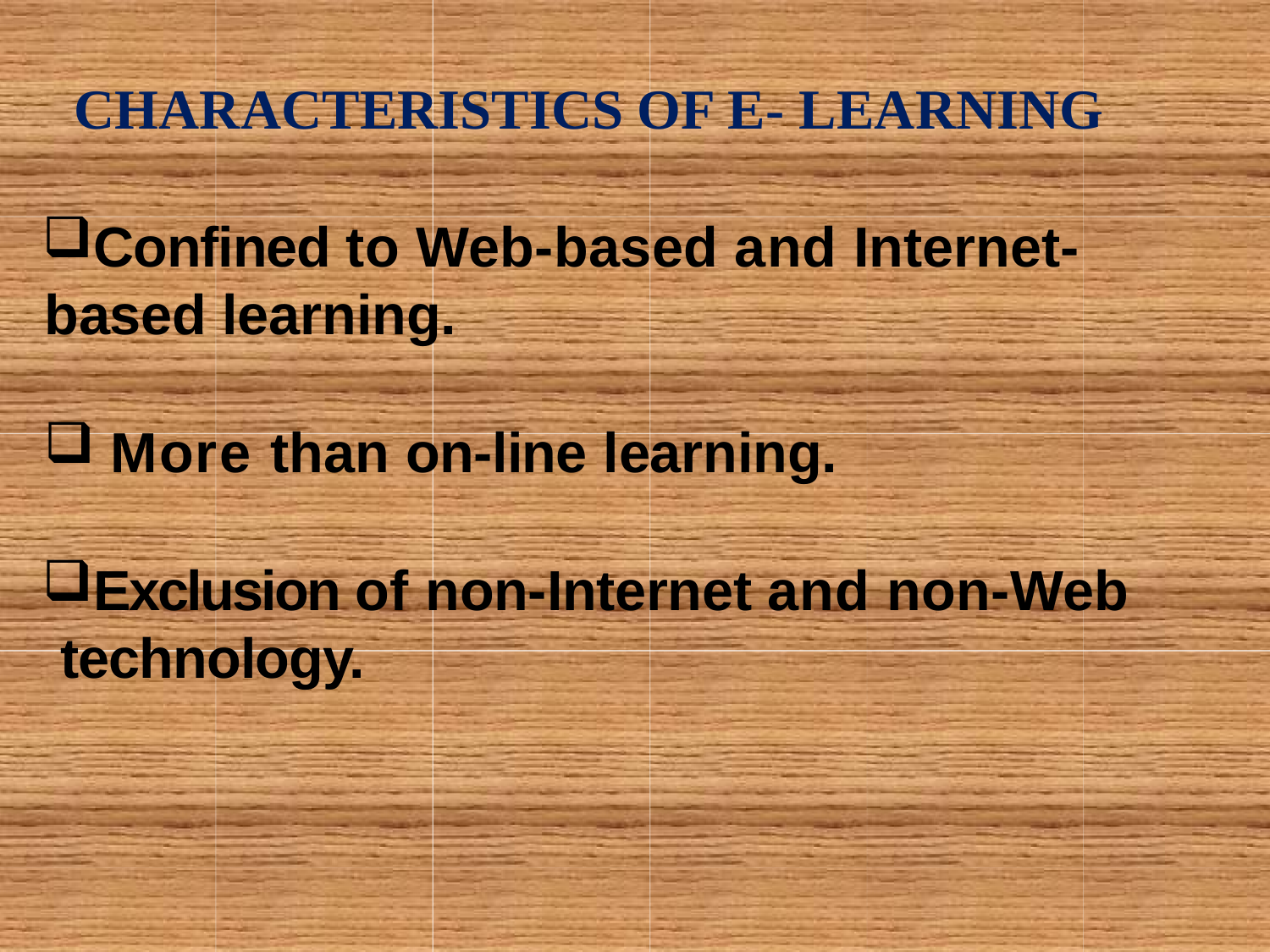

CHARACTERISTICS OF E- LEARNING

Confined to Web-based and Internet-  based learning.

More than on-line learning.

Exclusion of non-Internet and non-Web  technology.